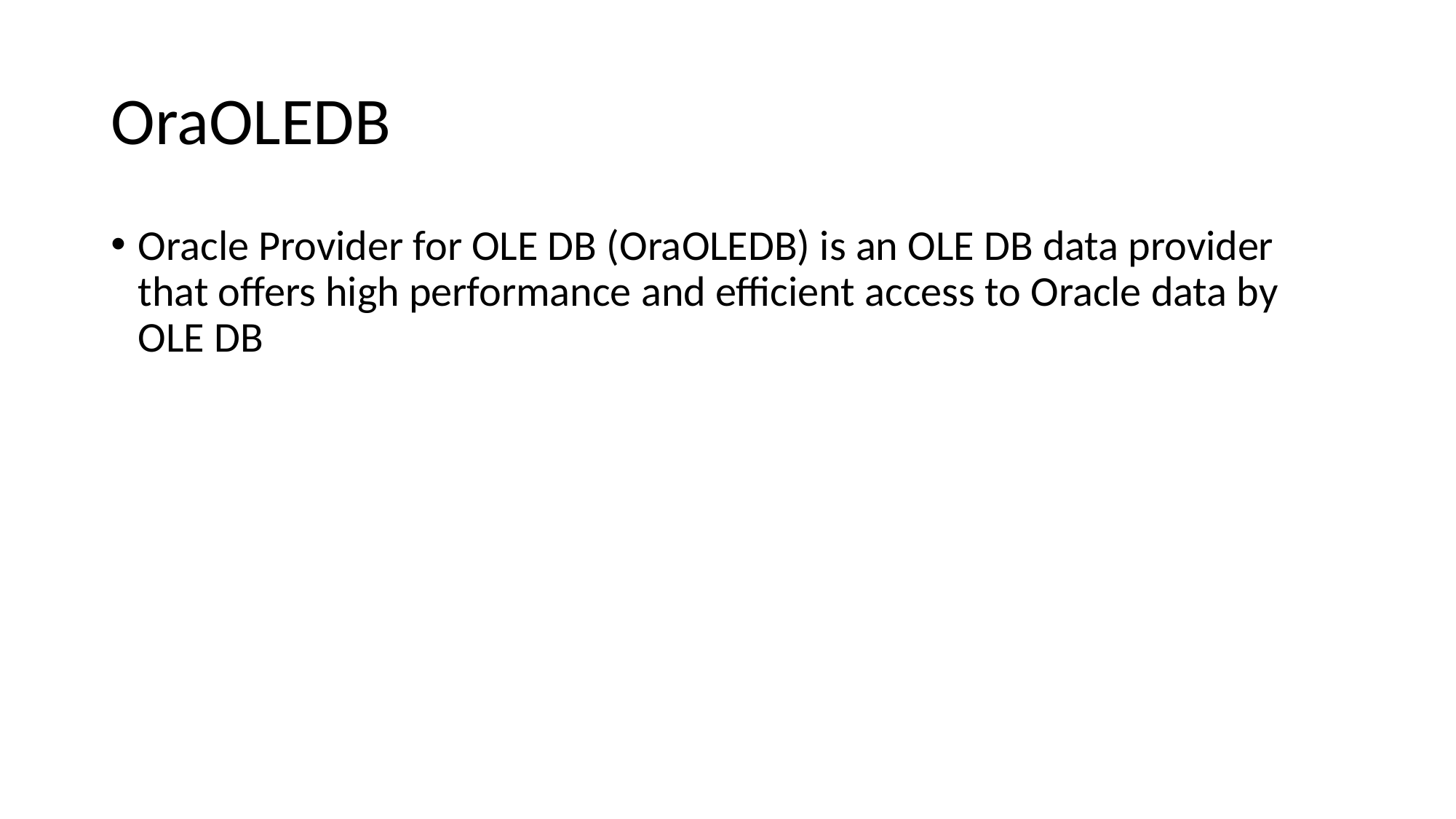

# OraOLEDB
Oracle Provider for OLE DB (OraOLEDB) is an OLE DB data provider that offers high performance and efficient access to Oracle data by OLE DB